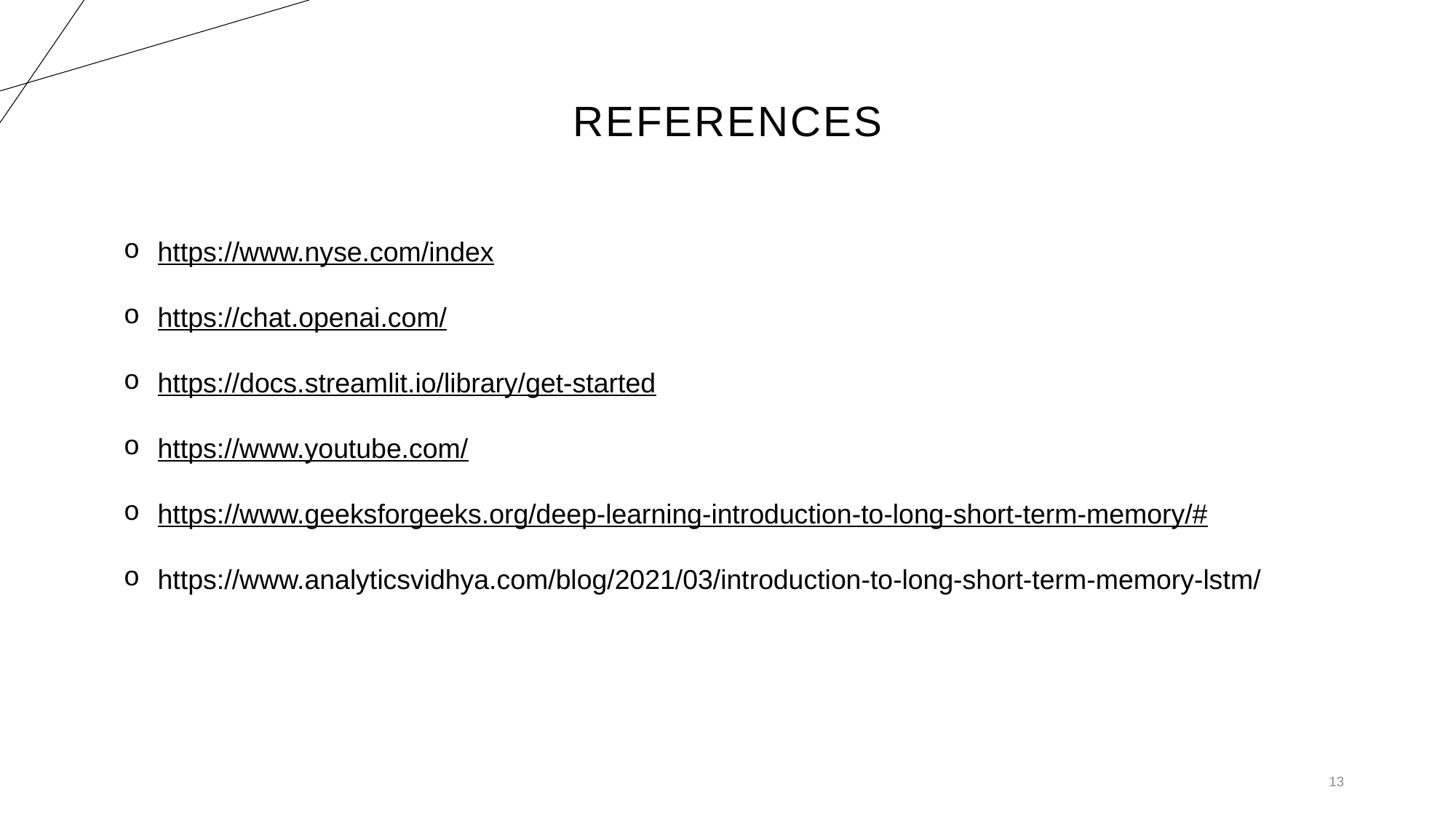

# References
https://www.nyse.com/index

https://chat.openai.com/

https://docs.streamlit.io/library/get-started

https://www.youtube.com/

https://www.geeksforgeeks.org/deep-learning-introduction-to-long-short-term-memory/#

https://www.analyticsvidhya.com/blog/2021/03/introduction-to-long-short-term-memory-lstm/

13